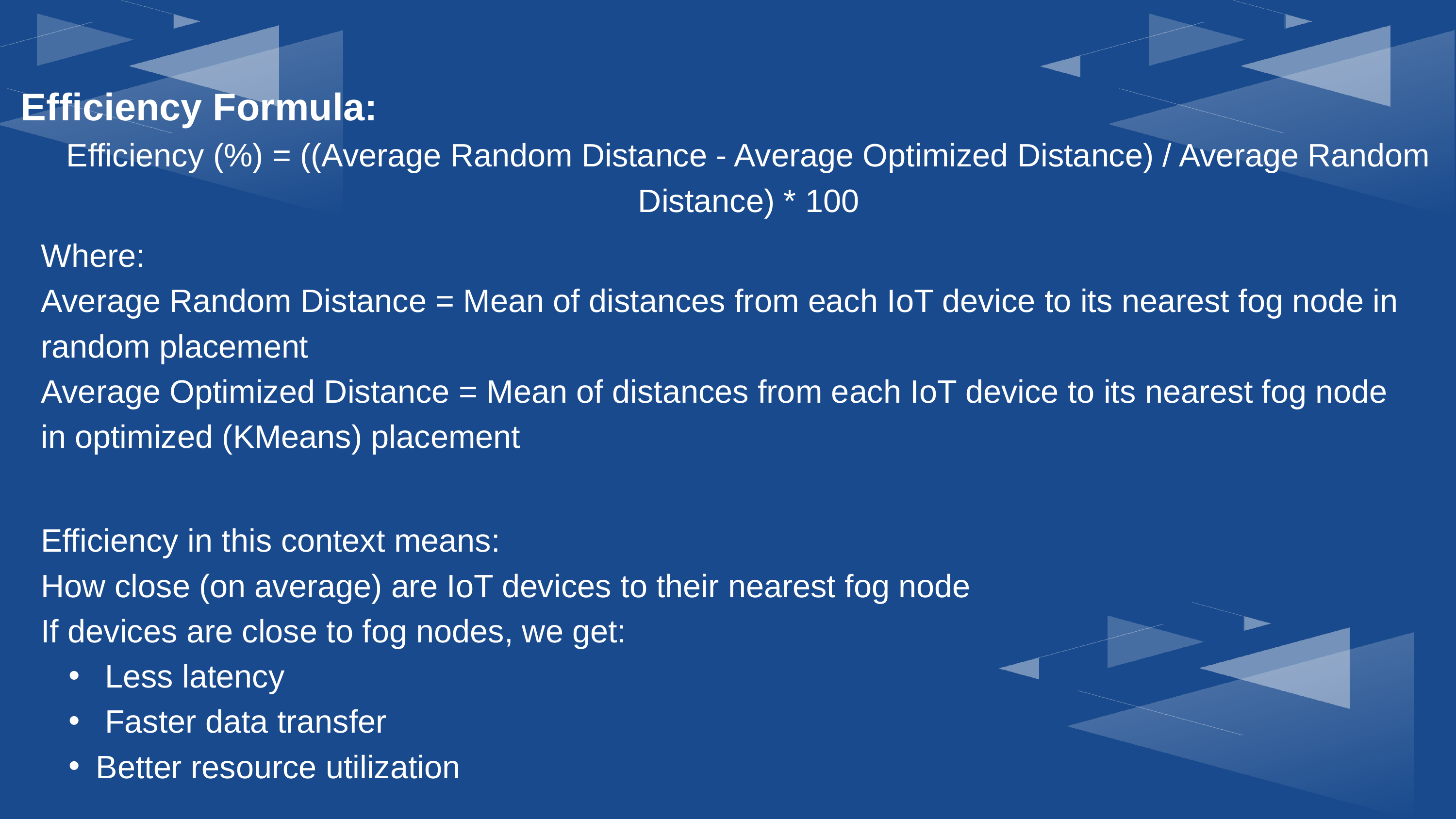

Efficiency Formula:
Efficiency (%) = ((Average Random Distance - Average Optimized Distance) / Average Random Distance) * 100

Where:
Average Random Distance = Mean of distances from each IoT device to its nearest fog node in random placement
Average Optimized Distance = Mean of distances from each IoT device to its nearest fog node in optimized (KMeans) placement

Efficiency in this context means:
How close (on average) are IoT devices to their nearest fog node
If devices are close to fog nodes, we get:
 Less latency
 Faster data transfer
Better resource utilization